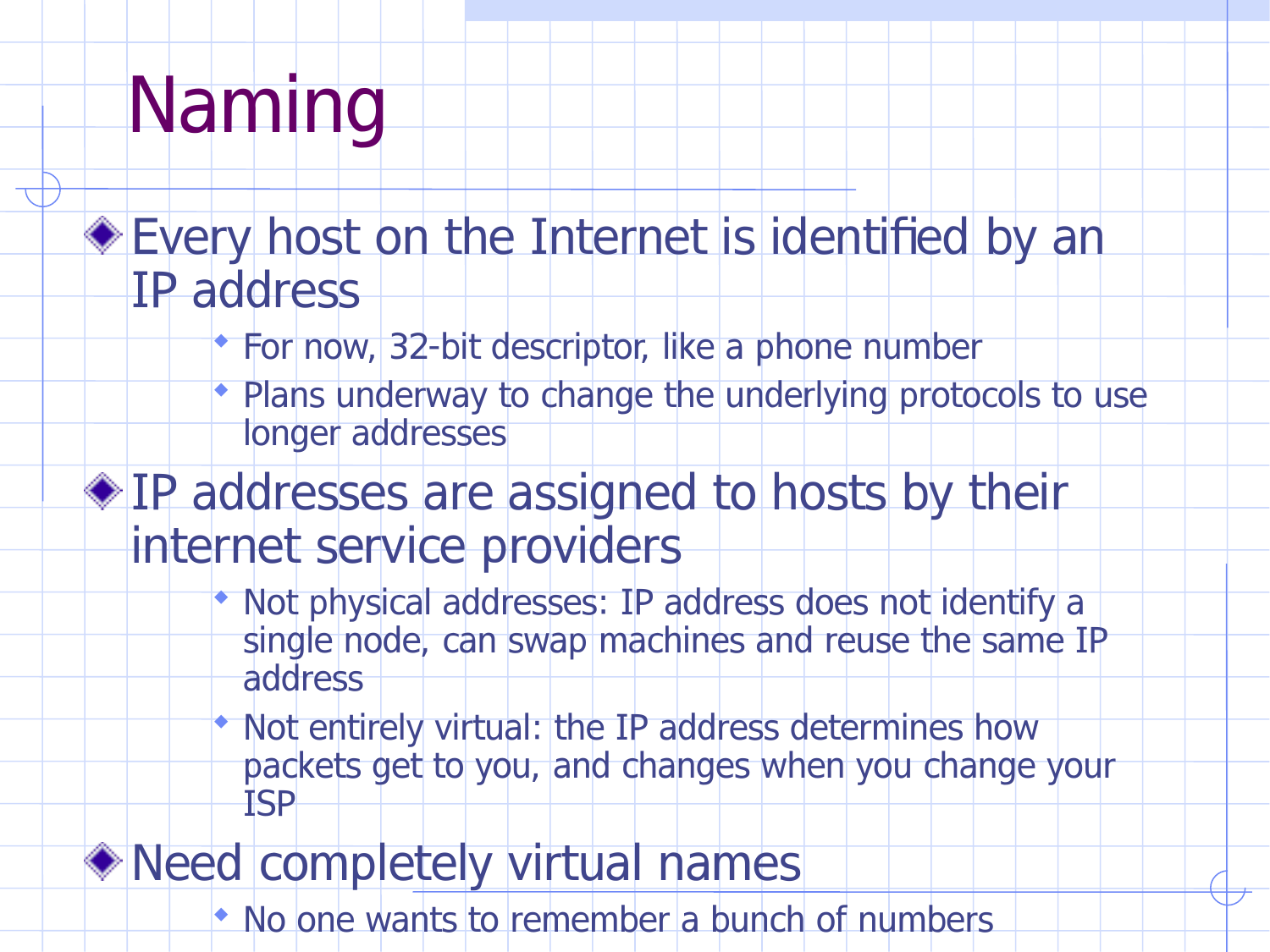

# Naming
Every host on the Internet is identified by an IP address
For now, 32-bit descriptor, like a phone number
Plans underway to change the underlying protocols to use longer addresses
IP addresses are assigned to hosts by their internet service providers
Not physical addresses: IP address does not identify a single node, can swap machines and reuse the same IP address
Not entirely virtual: the IP address determines how packets get to you, and changes when you change your ISP
Need completely virtual names
No one wants to remember a bunch of numbers